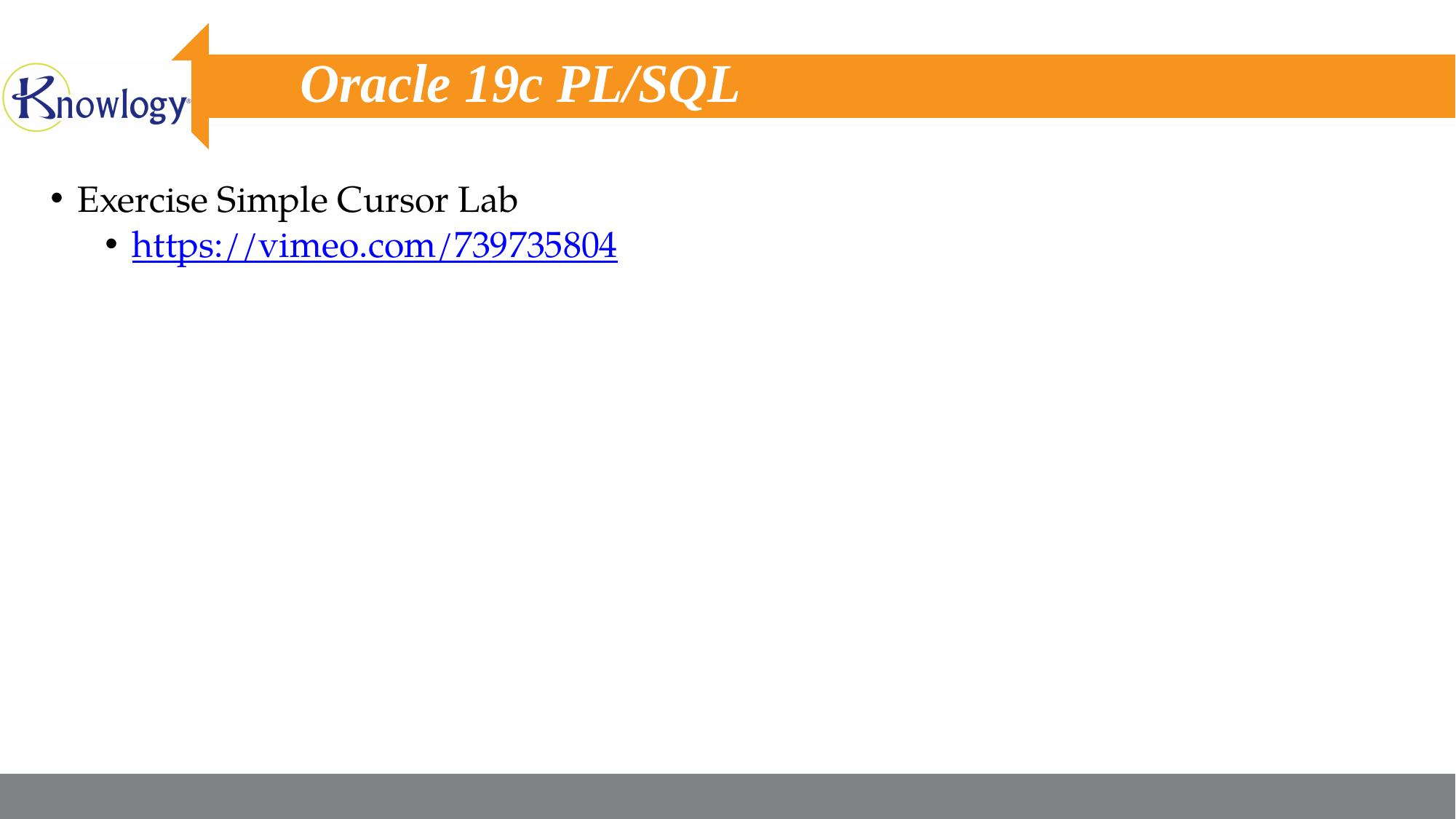

# Oracle 19c PL/SQL
Exercise Simple Cursor Lab
https://vimeo.com/739735804